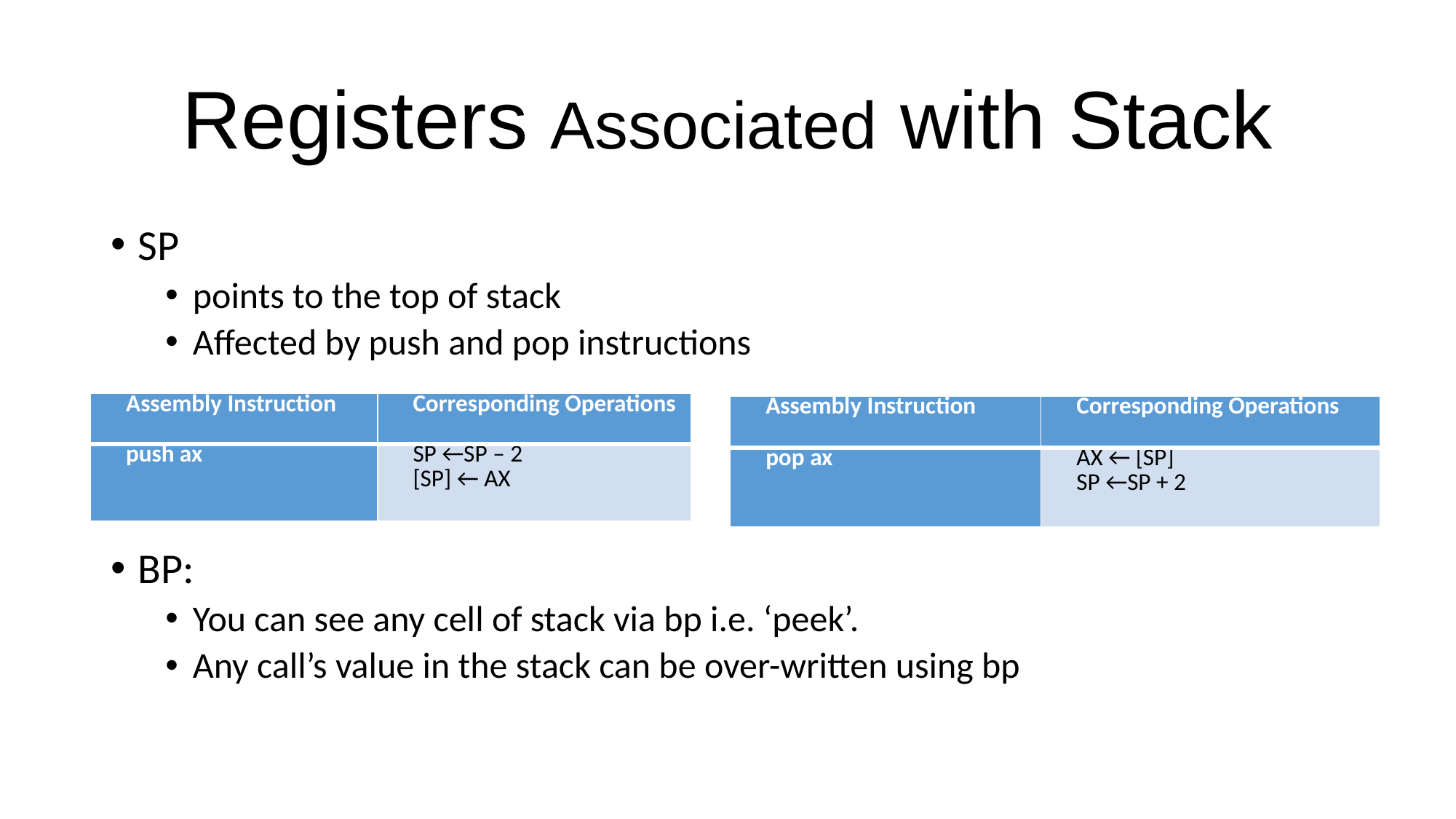

# Registers Associated with Stack
SP
points to the top of stack
Affected by push and pop instructions

BP:
You can see any cell of stack via bp i.e. ‘peek’.
Any call’s value in the stack can be over-written using bp
| Assembly Instruction | Corresponding Operations |
| --- | --- |
| push ax | SP ←SP – 2 [SP] ← AX |
| Assembly Instruction | Corresponding Operations |
| --- | --- |
| pop ax | AX ← [SP] SP ←SP + 2 |